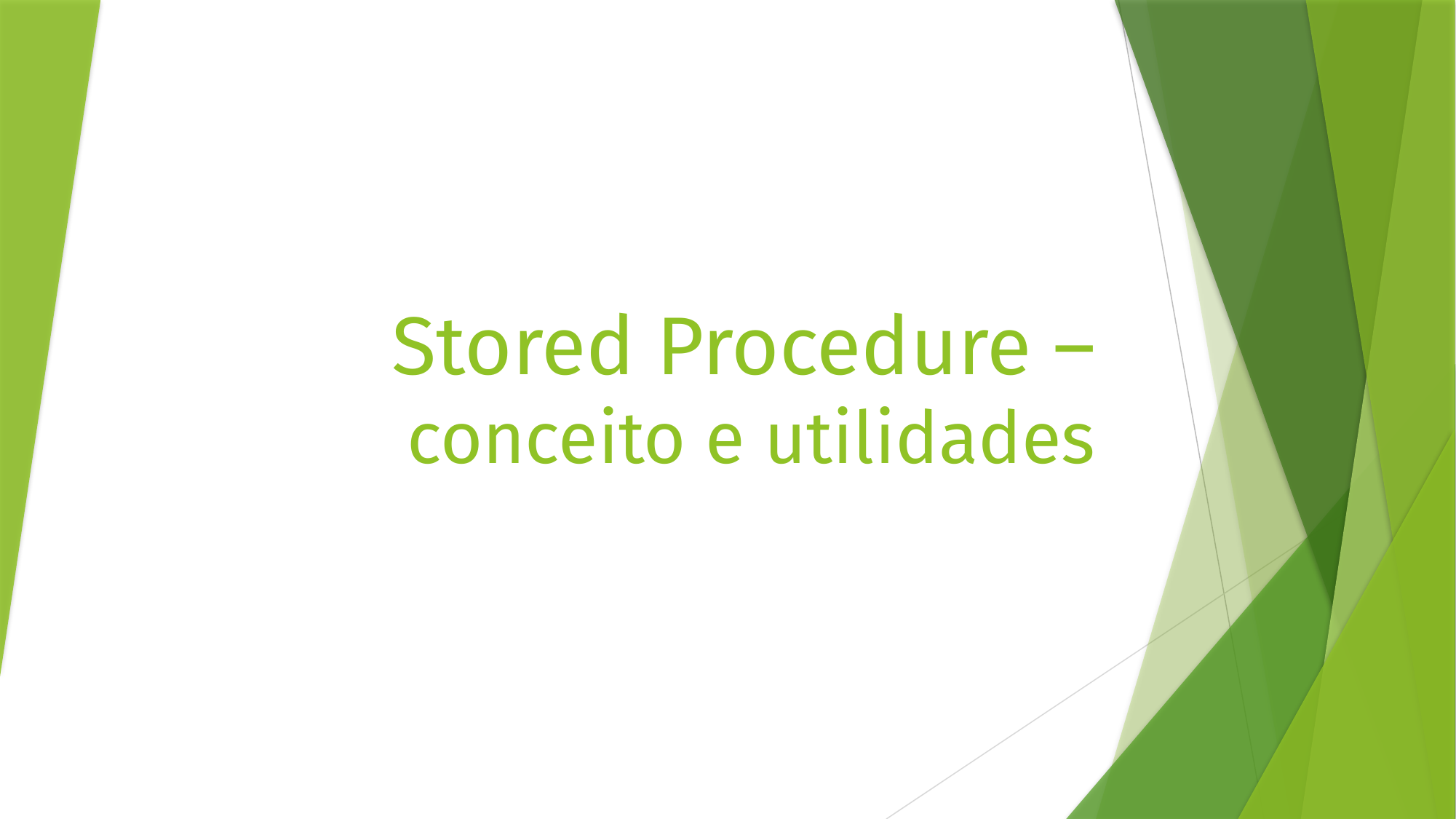

# Stored Procedure – conceito e utilidades